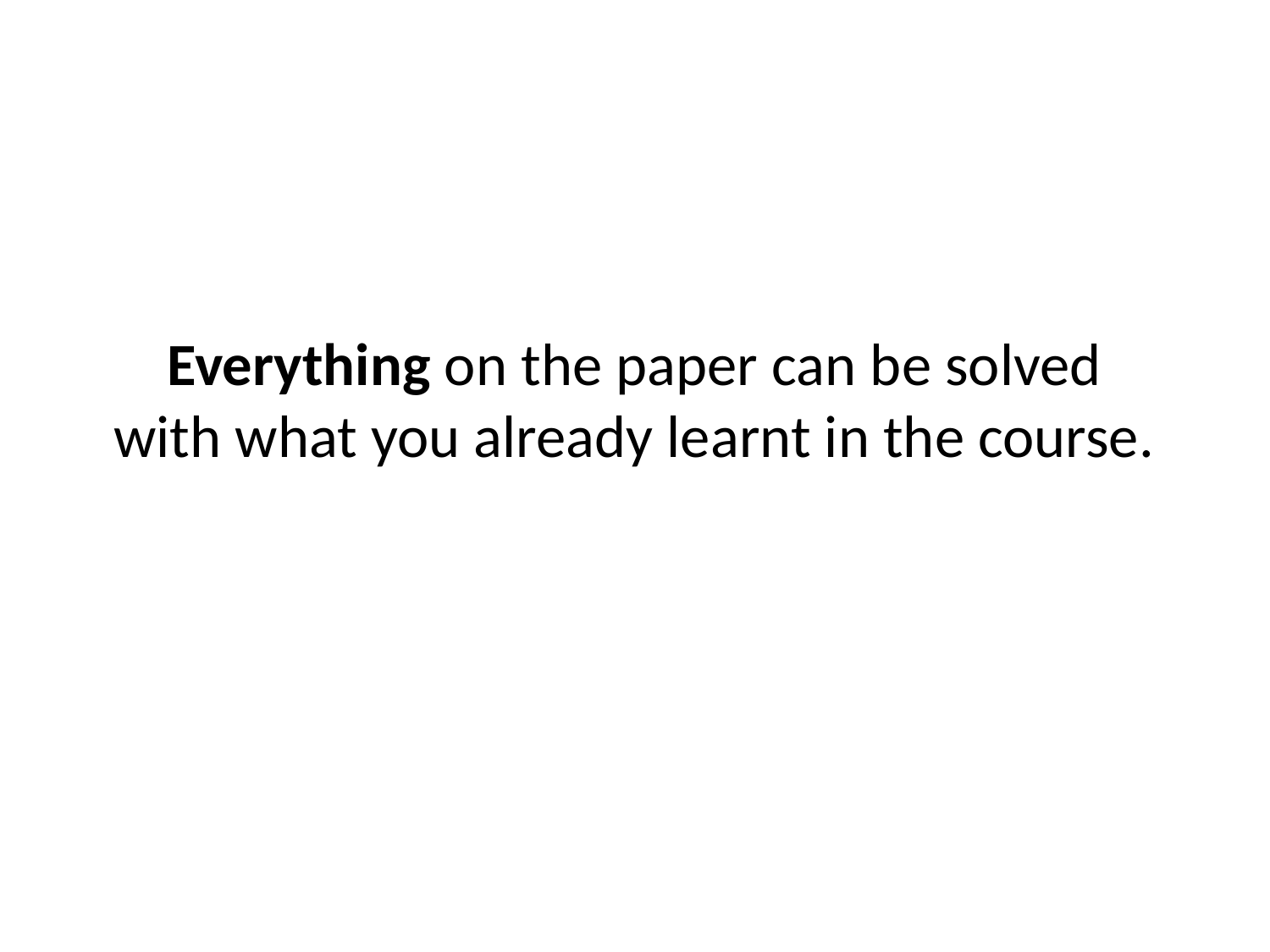

# Everything on the paper can be solved with what you already learnt in the course.